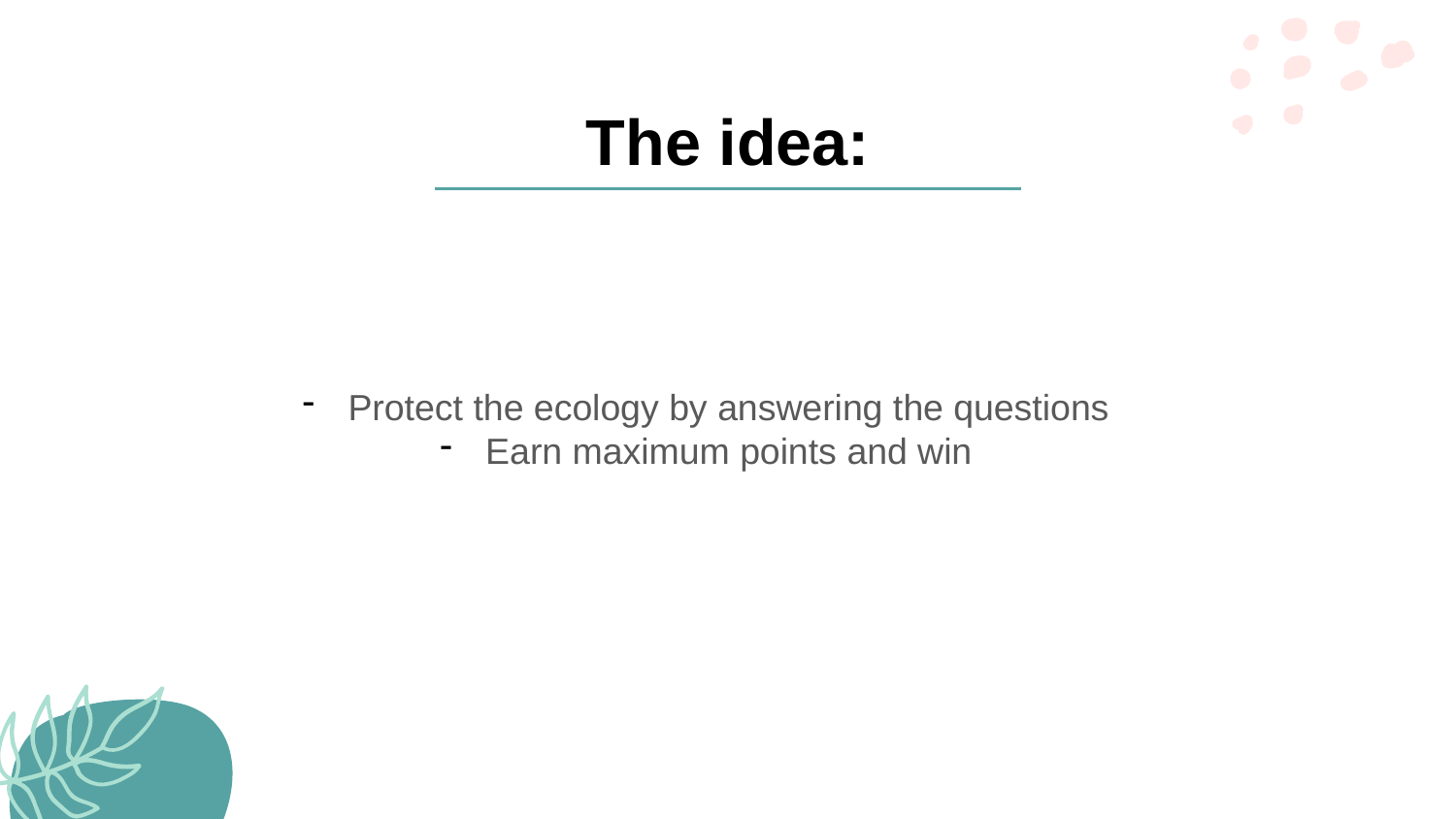

# The idea:
Protect the ecology by answering the questions
Earn maximum points and win